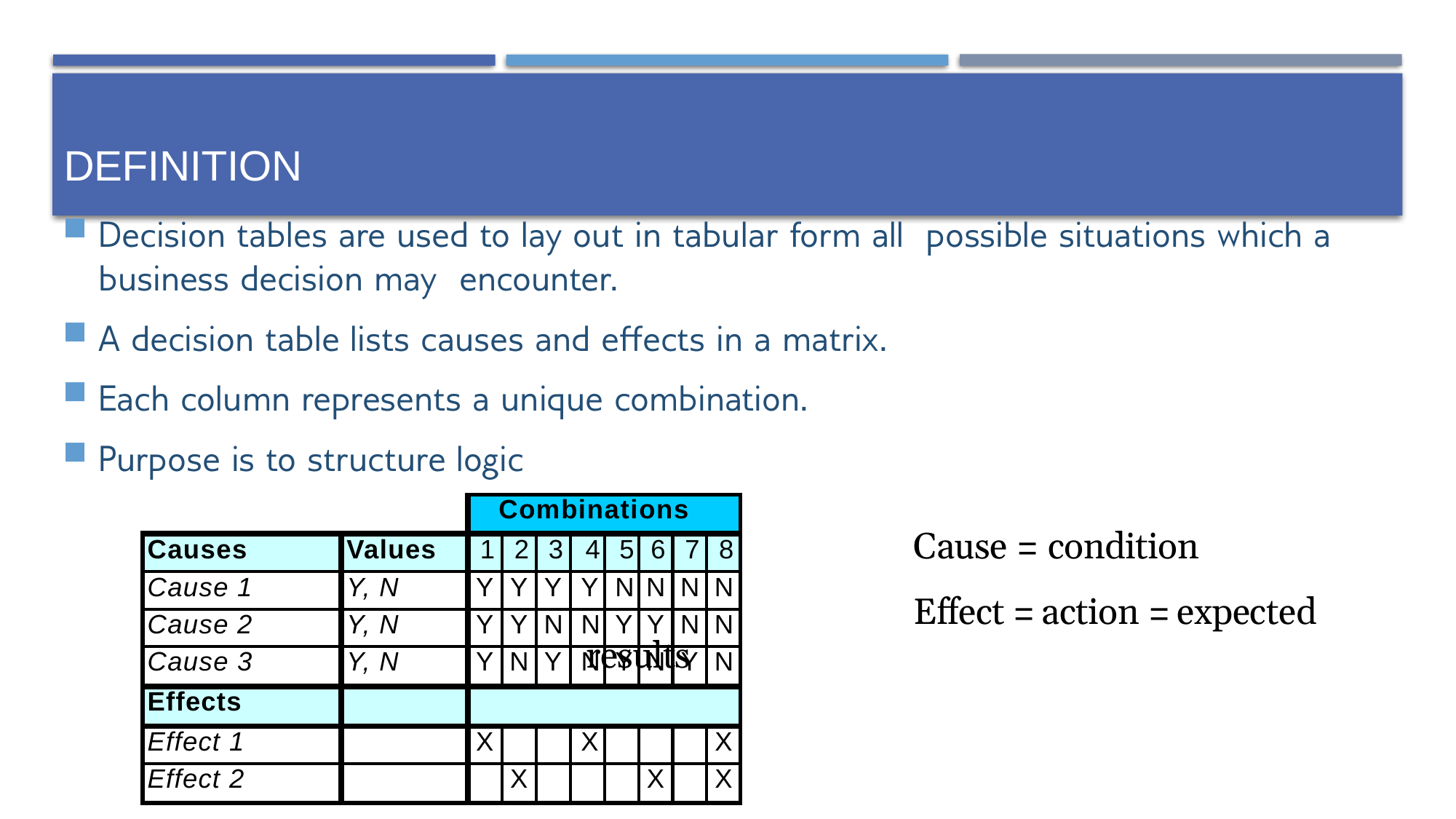

# Definition
Decision tables are used to lay out in tabular form all  possible situations which a business decision may  encounter.
A decision table lists causes and effects in a matrix.
Each column represents a unique combination.
Purpose is to structure logic
					Cause = condition
					Effect = action = expected  results
|  |  | Combinations |  |  |  |  |  |  |  |
| --- | --- | --- | --- | --- | --- | --- | --- | --- | --- |
| Causes | Values | 1 | 2 | 3 | 4 | 5 | 6 | 7 | 8 |
| Cause 1 | Y, N | Y | Y | Y | Y | N | N | N | N |
| Cause 2 | Y, N | Y | Y | N | N | Y | Y | N | N |
| Cause 3 | Y, N | Y | N | Y | N | Y | N | Y | N |
| Effects |  |  |  |  |  |  |  |  |  |
| Effect 1 |  | X |  |  | X |  |  |  | X |
| Effect 2 |  |  | X |  |  |  | X |  | X |